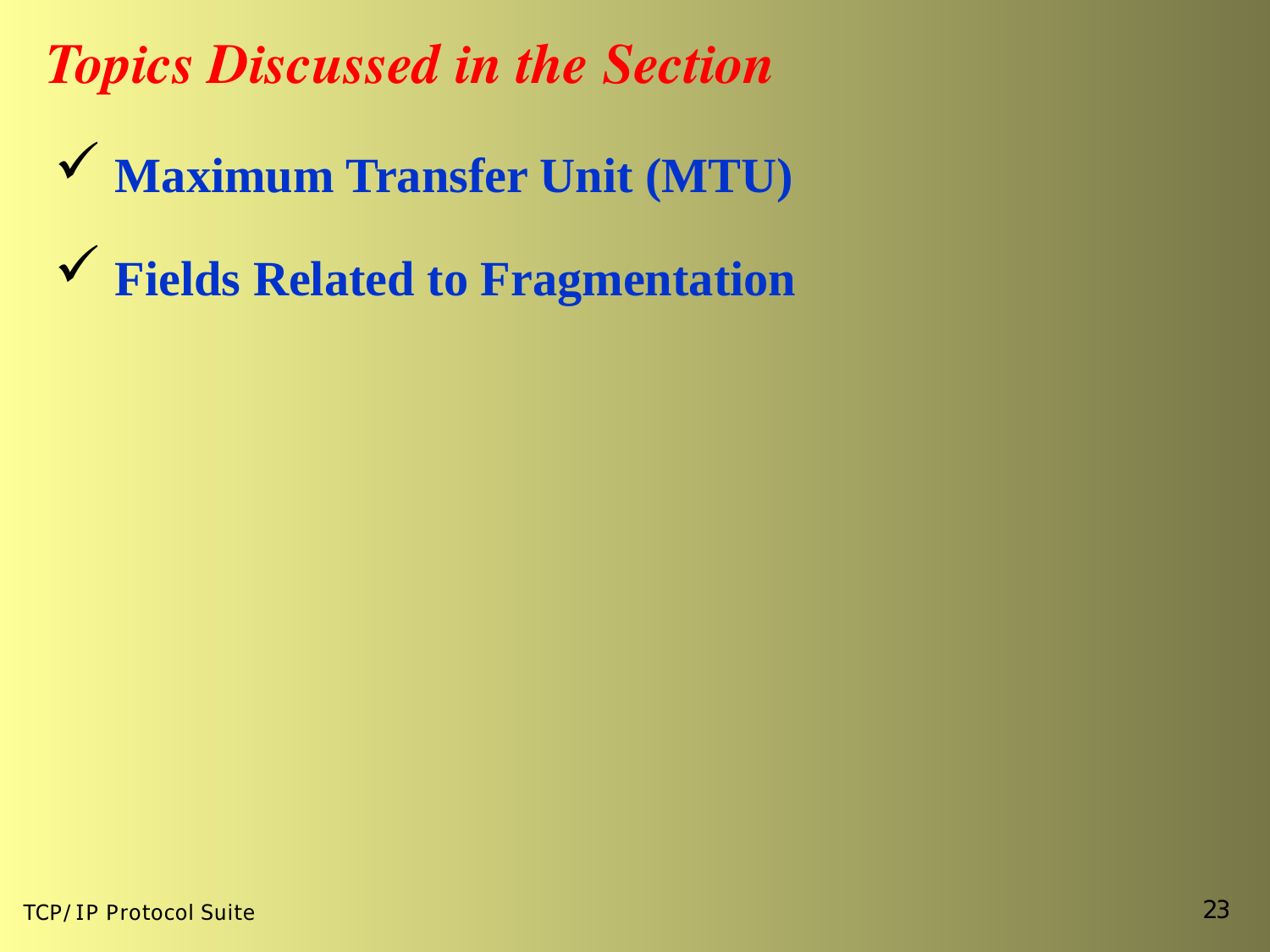

Topics Discussed in the Section
 Maximum Transfer Unit (MTU)

 Fields Related to Fragmentation
23
TCP/IP Protocol Suite